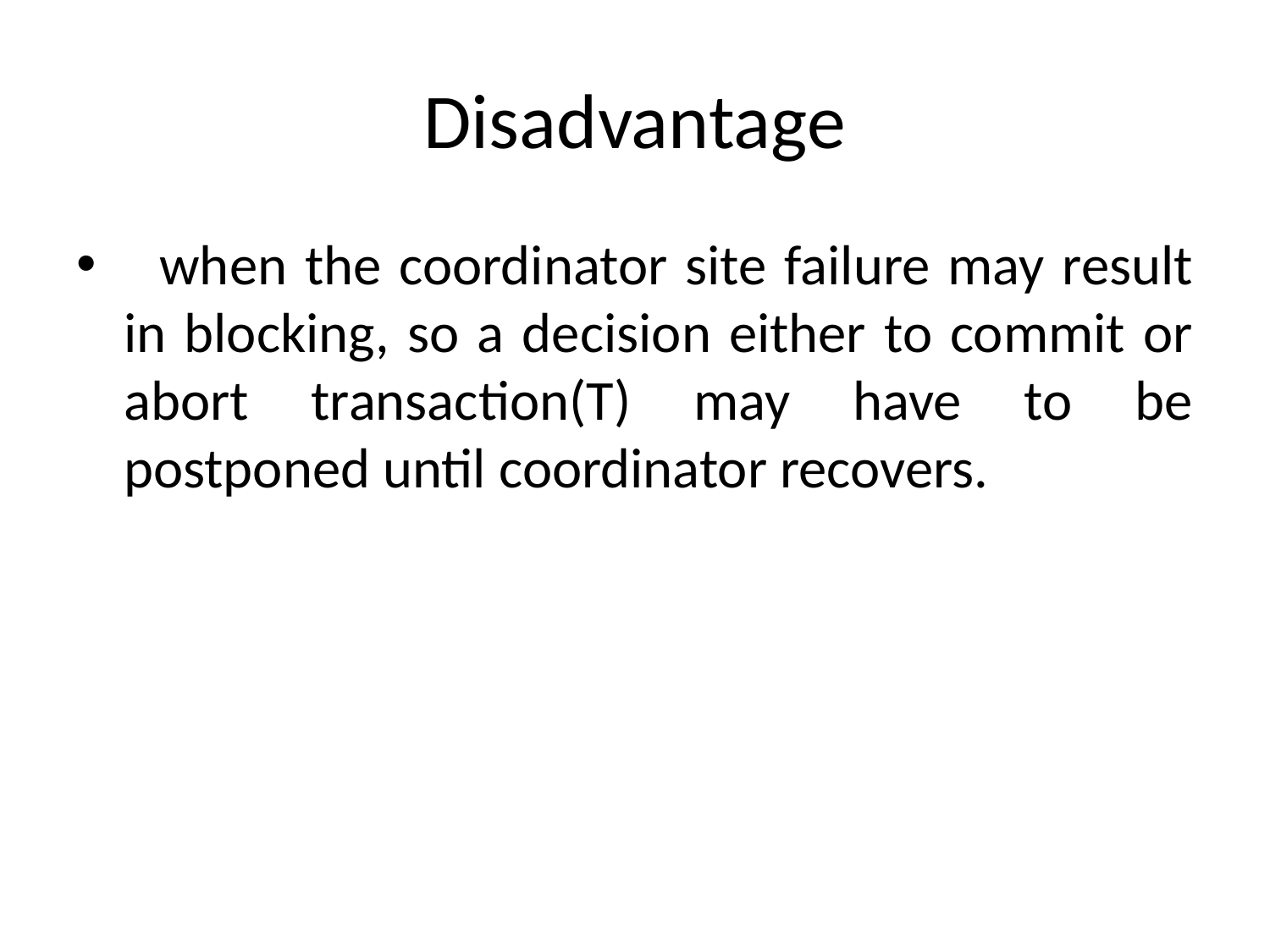

# Disadvantage
  when the coordinator site failure may result in blocking, so a decision either to commit or abort transaction(T) may have to be postponed until coordinator recovers.